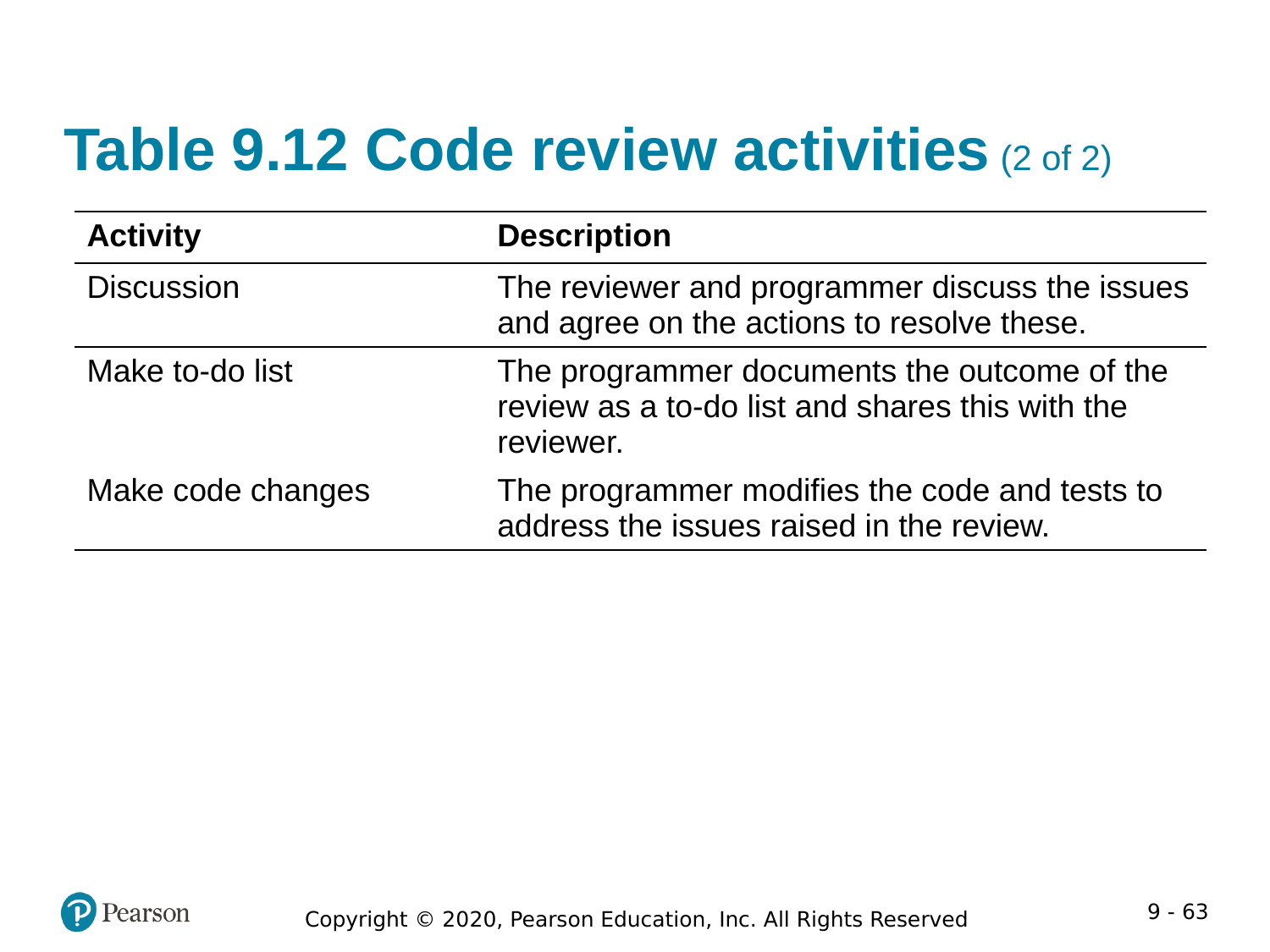

# Table 9.12 Code review activities (2 of 2)
| Activity | Description |
| --- | --- |
| Discussion | The reviewer and programmer discuss the issues and agree on the actions to resolve these. |
| Make to-do list | The programmer documents the outcome of the review as a to-do list and shares this with the reviewer. |
| Make code changes | The programmer modifies the code and tests to address the issues raised in the review. |